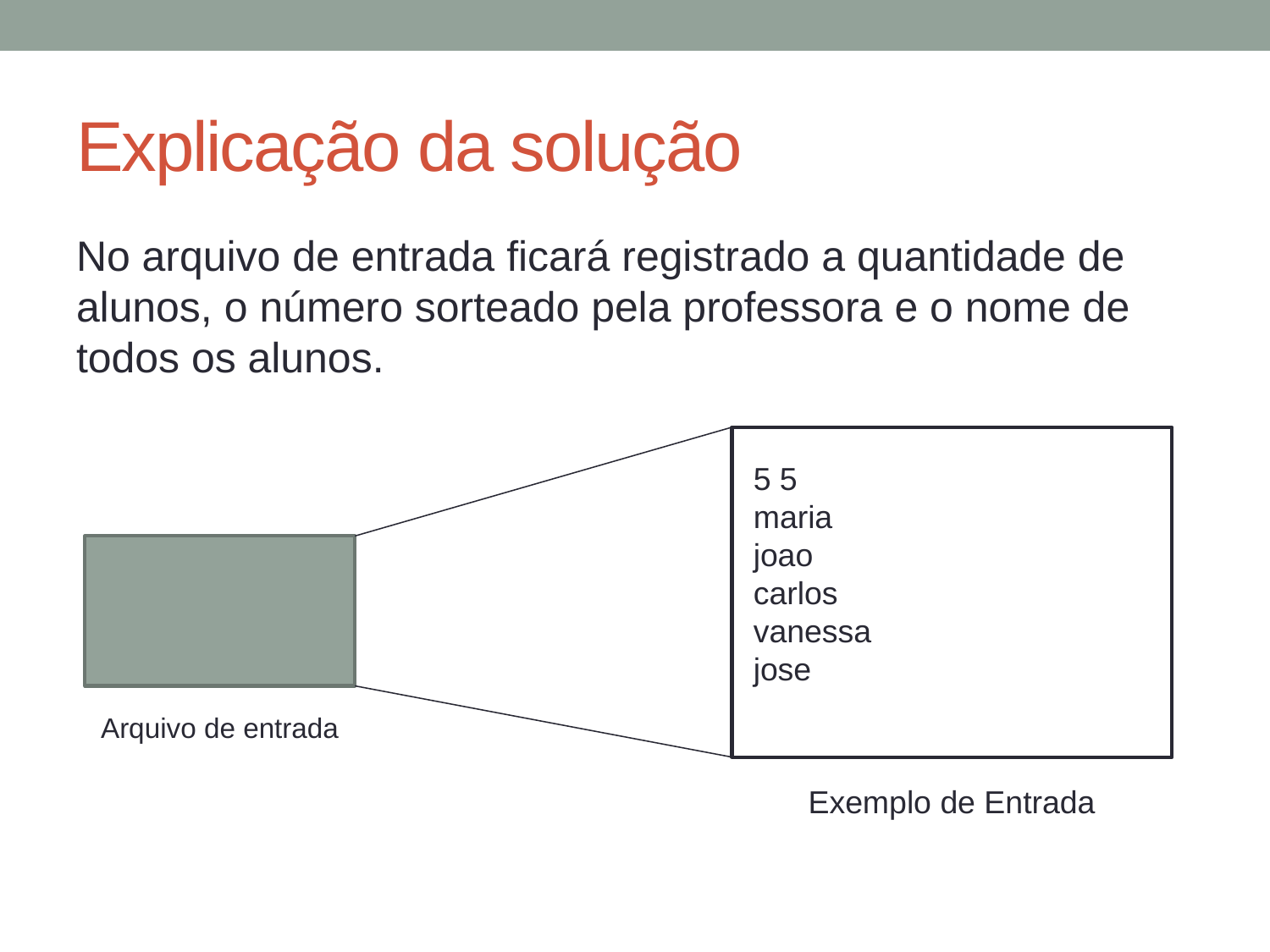

# Explicação da solução
No arquivo de entrada ficará registrado a quantidade de alunos, o número sorteado pela professora e o nome de todos os alunos.

 5 5
 maria
 joao
 carlos
 vanessa
 jose

Arquivo de entrada
Exemplo de Entrada